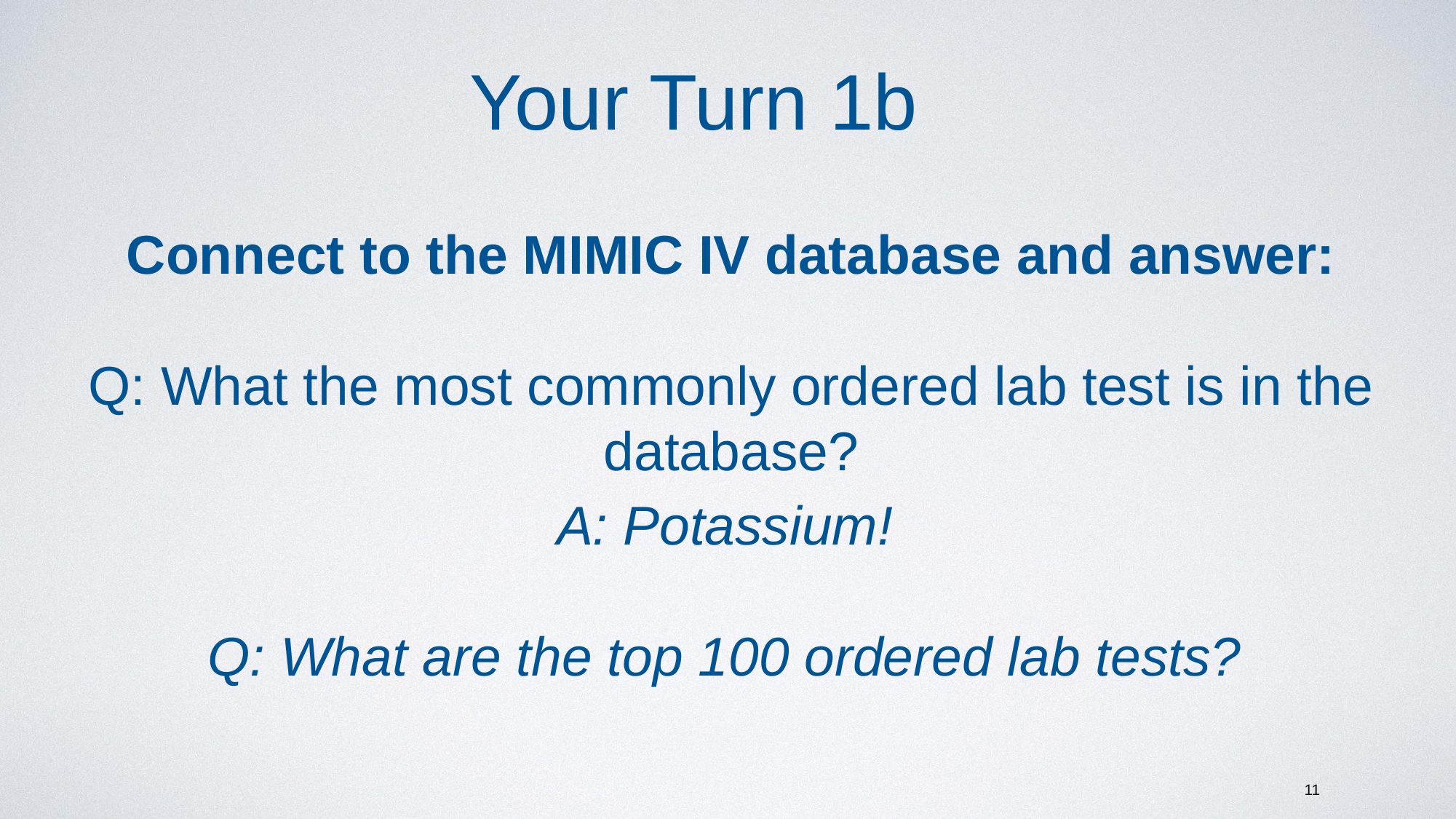

Your Turn 1b
Connect to the MIMIC IV database and answer:

Q: What the most commonly ordered lab test is in the database?

A: Potassium!

Q: What are the top 100 ordered lab tests?

11